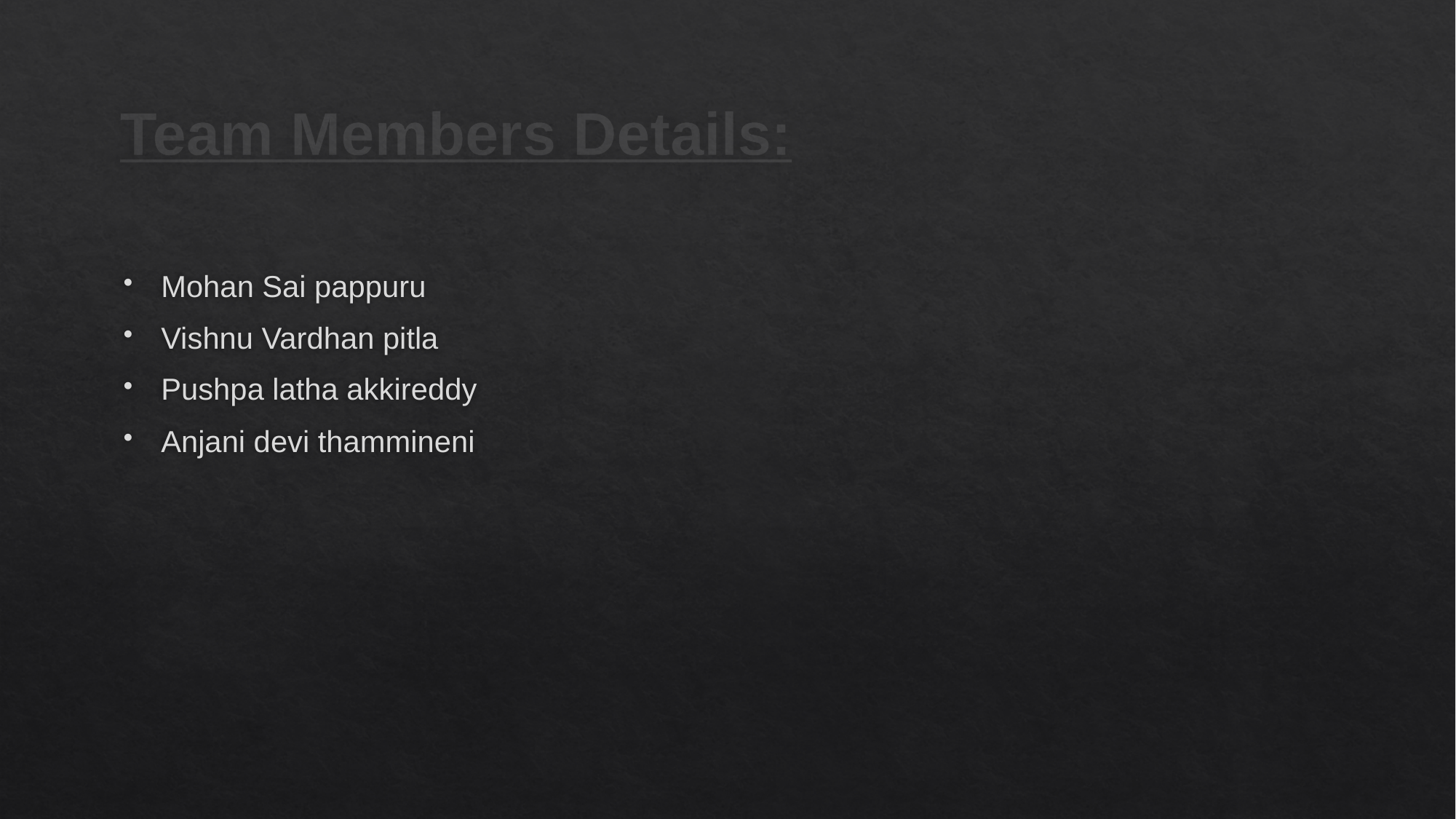

# Team Members Details:
Mohan Sai pappuru
Vishnu Vardhan pitla
Pushpa latha akkireddy
Anjani devi thammineni